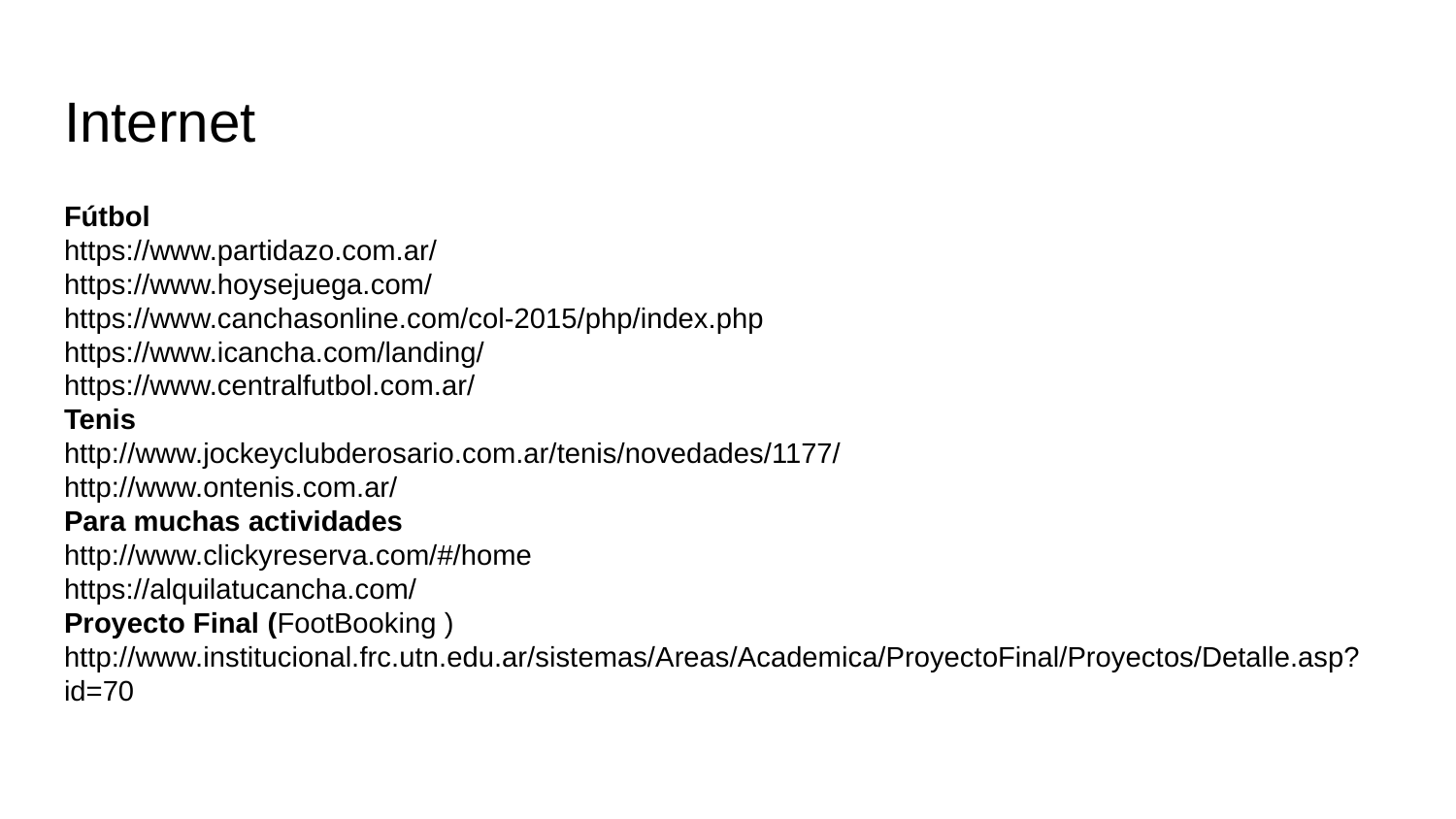

# Internet
Fútbol
https://www.partidazo.com.ar/
https://www.hoysejuega.com/
https://www.canchasonline.com/col-2015/php/index.php
https://www.icancha.com/landing/
https://www.centralfutbol.com.ar/
Tenis
http://www.jockeyclubderosario.com.ar/tenis/novedades/1177/
http://www.ontenis.com.ar/
Para muchas actividades
http://www.clickyreserva.com/#/home
https://alquilatucancha.com/
Proyecto Final (FootBooking )
http://www.institucional.frc.utn.edu.ar/sistemas/Areas/Academica/ProyectoFinal/Proyectos/Detalle.asp?id=70